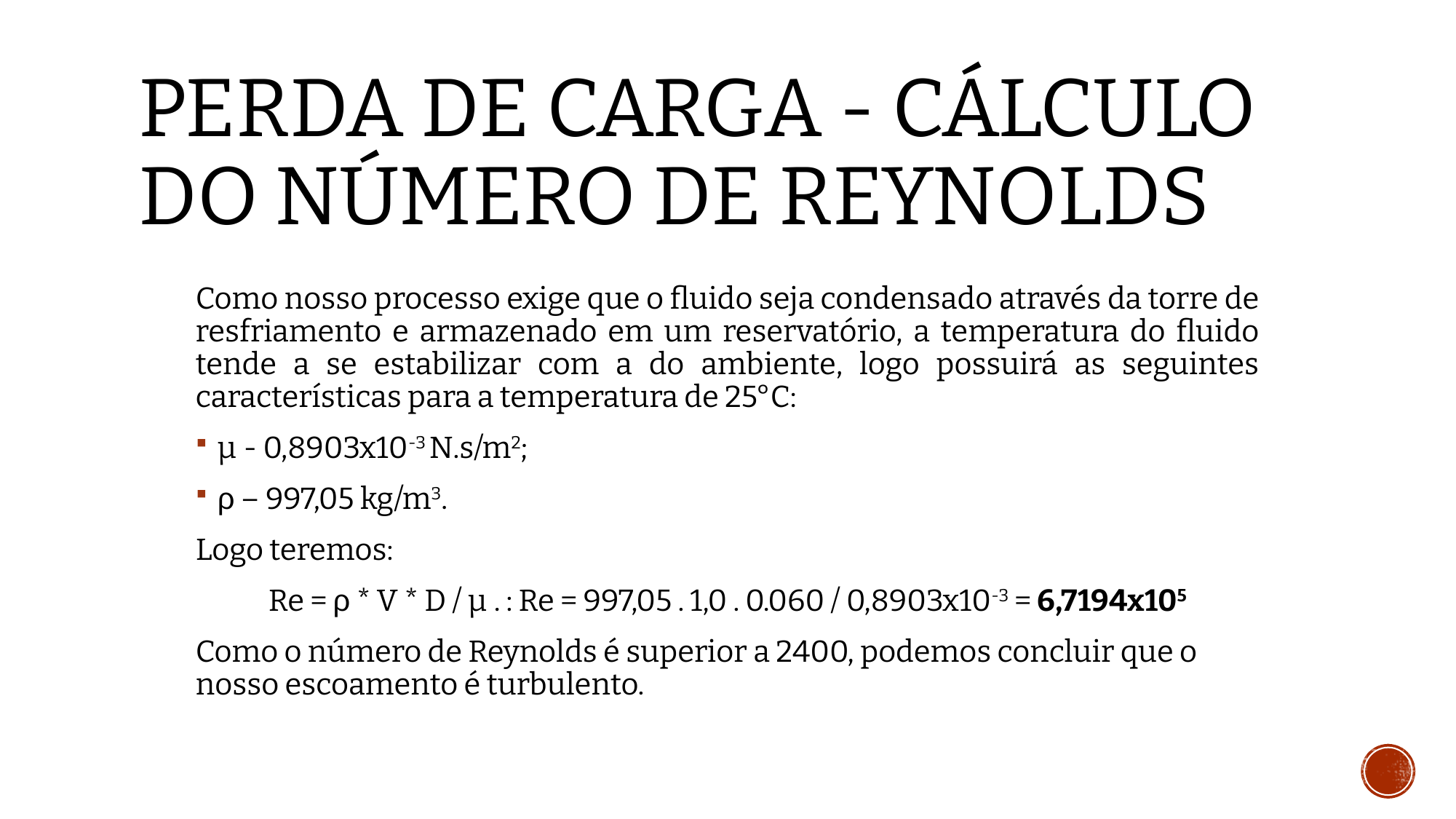

# PERDA DE CARGA - CÁLCULO DO NÚMERO DE REYNOLDS
Como nosso processo exige que o fluido seja condensado através da torre de resfriamento e armazenado em um reservatório, a temperatura do fluido tende a se estabilizar com a do ambiente, logo possuirá as seguintes características para a temperatura de 25°C:
µ - 0,8903x10-3 N.s/m2;
ρ – 997,05 kg/m3.
Logo teremos:
Re = ρ * V * D / µ . : Re = 997,05 . 1,0 . 0.060 / 0,8903x10-3 = 6,7194x105
Como o número de Reynolds é superior a 2400, podemos concluir que o nosso escoamento é turbulento.